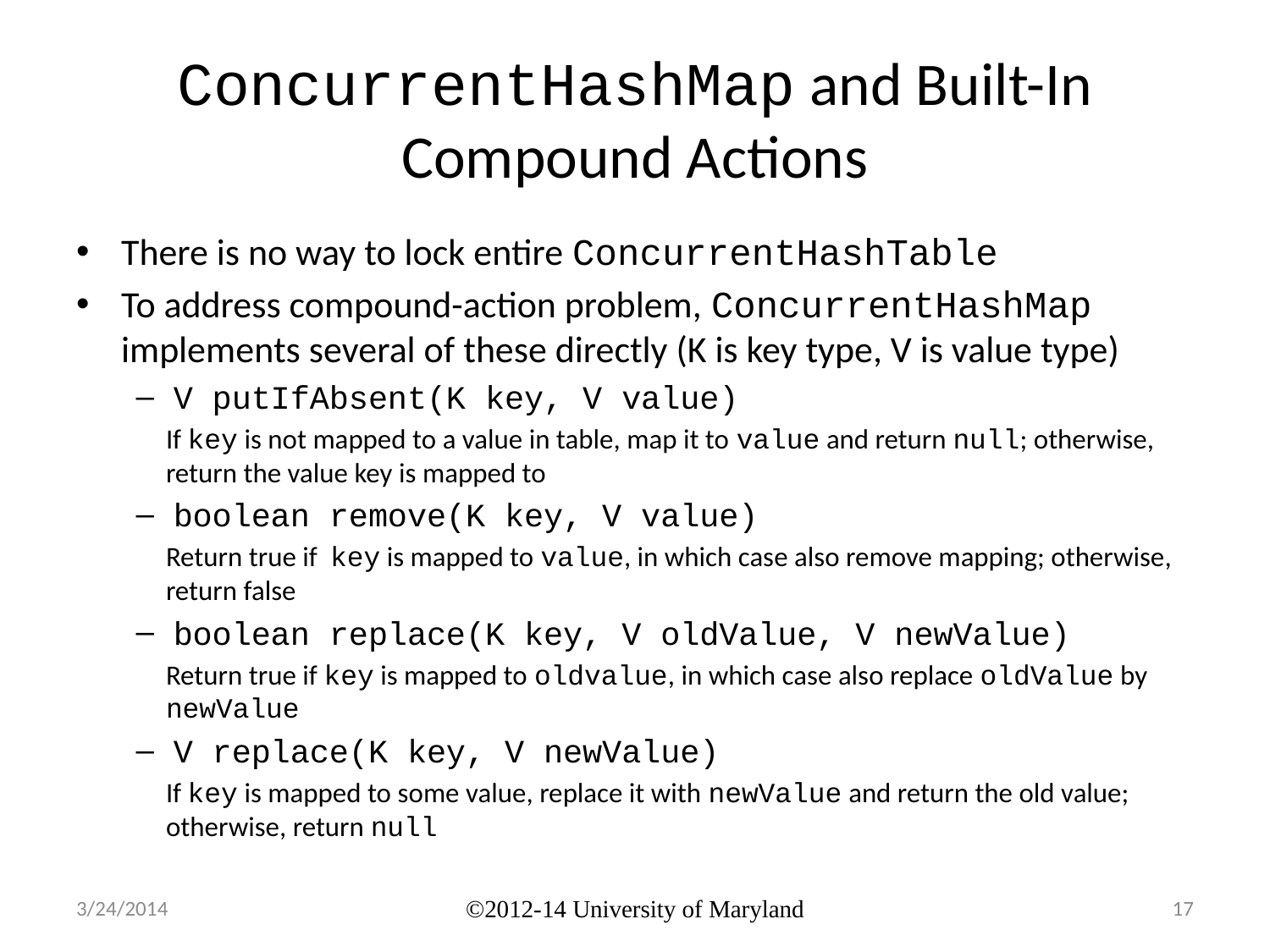

# ConcurrentHashMap and Built-In Compound Actions
There is no way to lock entire ConcurrentHashTable
To address compound-action problem, ConcurrentHashMap implements several of these directly (K is key type, V is value type)
V putIfAbsent(K key, V value)
If key is not mapped to a value in table, map it to value and return null; otherwise, return the value key is mapped to
boolean remove(K key, V value)
Return true if  key is mapped to value, in which case also remove mapping; otherwise, return false
boolean replace(K key, V oldValue, V newValue)
Return true if key is mapped to oldvalue, in which case also replace oldValue by newValue
V replace(K key, V newValue)
If key is mapped to some value, replace it with newValue and return the old value; otherwise, return null

3/24/2014
©2012-14 University of Maryland
17